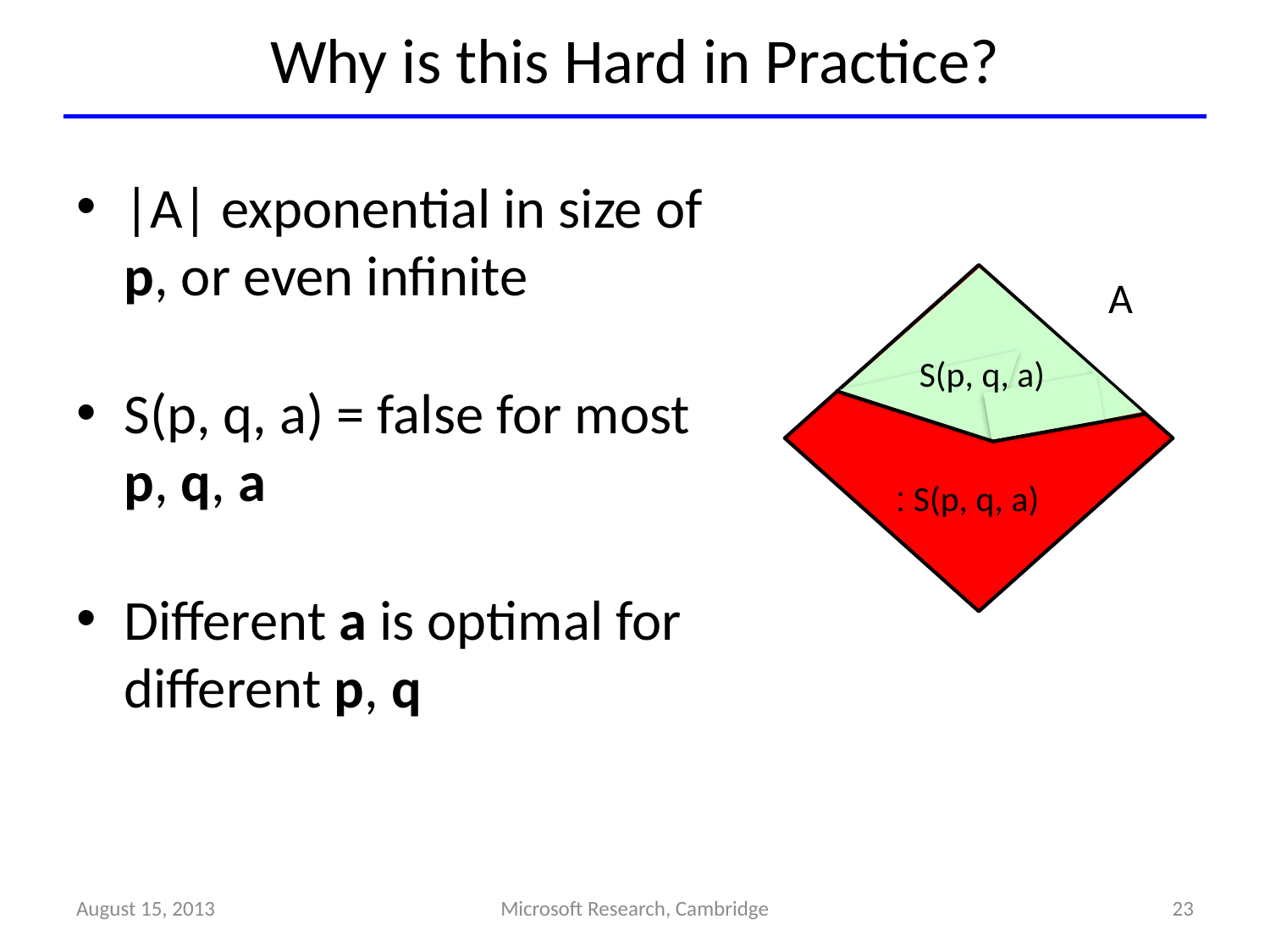

# Why is this Hard in Practice?
|A| exponential in size of
p, or even infinite

S(p, q, a) = false for most
p, q, a

Different a is optimal for
different p, q
A

S(p, q, a)
: S(p, q, a)
August 15, 2013
Microsoft Research, Cambridge
23